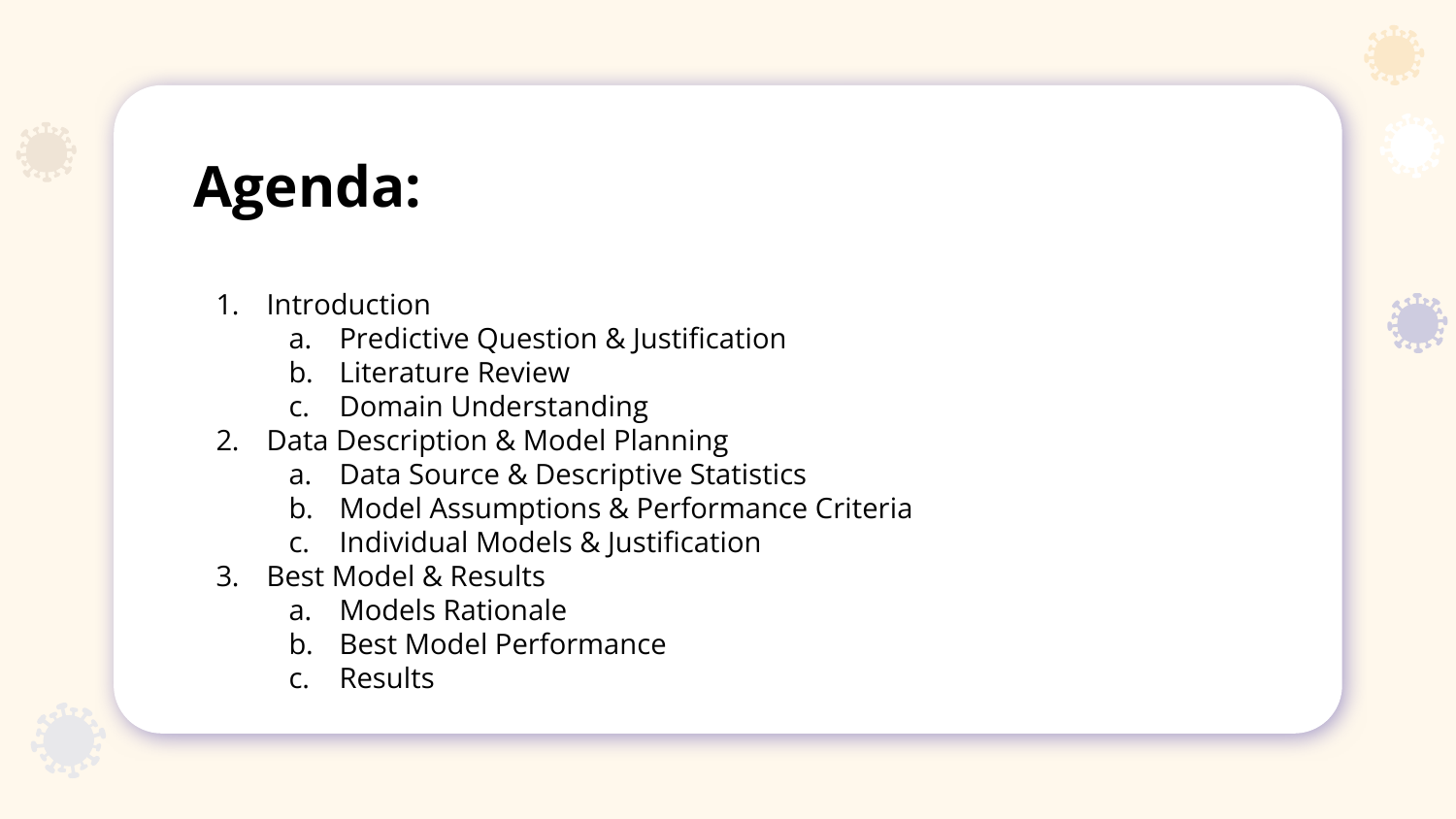

Agenda:

Introduction
Predictive Question & Justification
Literature Review
Domain Understanding
Data Description & Model Planning
Data Source & Descriptive Statistics
Model Assumptions & Performance Criteria
Individual Models & Justification
Best Model & Results
Models Rationale
Best Model Performance
Results